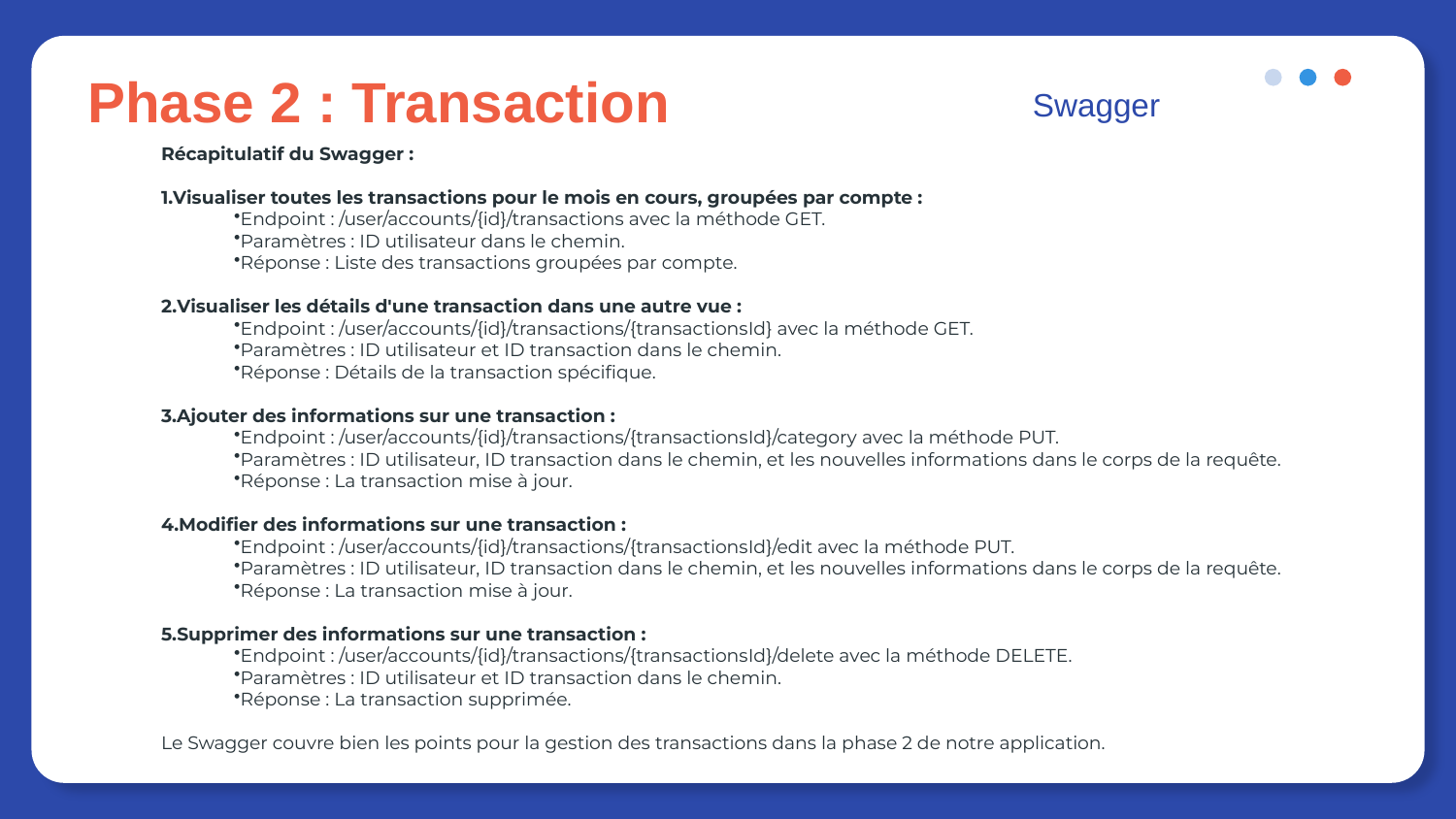

Swagger
Phase 2 : Transaction

Récapitulatif du Swagger :

Visualiser toutes les transactions pour le mois en cours, groupées par compte :
Endpoint : /user/accounts/{id}/transactions avec la méthode GET.
Paramètres : ID utilisateur dans le chemin.
Réponse : Liste des transactions groupées par compte.

Visualiser les détails d'une transaction dans une autre vue :
Endpoint : /user/accounts/{id}/transactions/{transactionsId} avec la méthode GET.
Paramètres : ID utilisateur et ID transaction dans le chemin.
Réponse : Détails de la transaction spécifique.

Ajouter des informations sur une transaction :
Endpoint : /user/accounts/{id}/transactions/{transactionsId}/category avec la méthode PUT.
Paramètres : ID utilisateur, ID transaction dans le chemin, et les nouvelles informations dans le corps de la requête.
Réponse : La transaction mise à jour.

Modifier des informations sur une transaction :
Endpoint : /user/accounts/{id}/transactions/{transactionsId}/edit avec la méthode PUT.
Paramètres : ID utilisateur, ID transaction dans le chemin, et les nouvelles informations dans le corps de la requête.
Réponse : La transaction mise à jour.

Supprimer des informations sur une transaction :
Endpoint : /user/accounts/{id}/transactions/{transactionsId}/delete avec la méthode DELETE.
Paramètres : ID utilisateur et ID transaction dans le chemin.
Réponse : La transaction supprimée.

Le Swagger couvre bien les points pour la gestion des transactions dans la phase 2 de notre application.